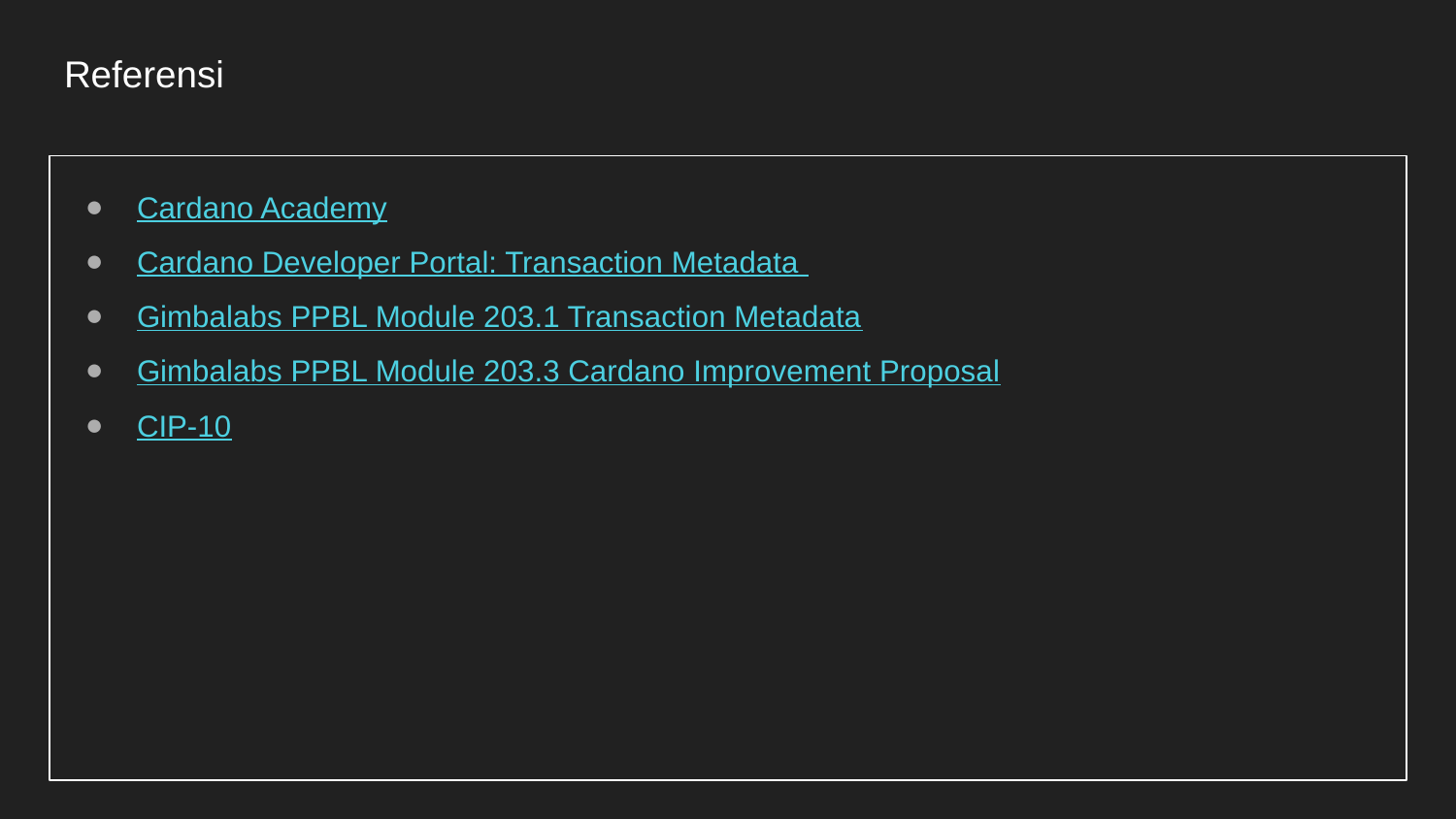

# Referensi
Cardano Academy
Cardano Developer Portal: Transaction Metadata
Gimbalabs PPBL Module 203.1 Transaction Metadata
Gimbalabs PPBL Module 203.3 Cardano Improvement Proposal
CIP-10